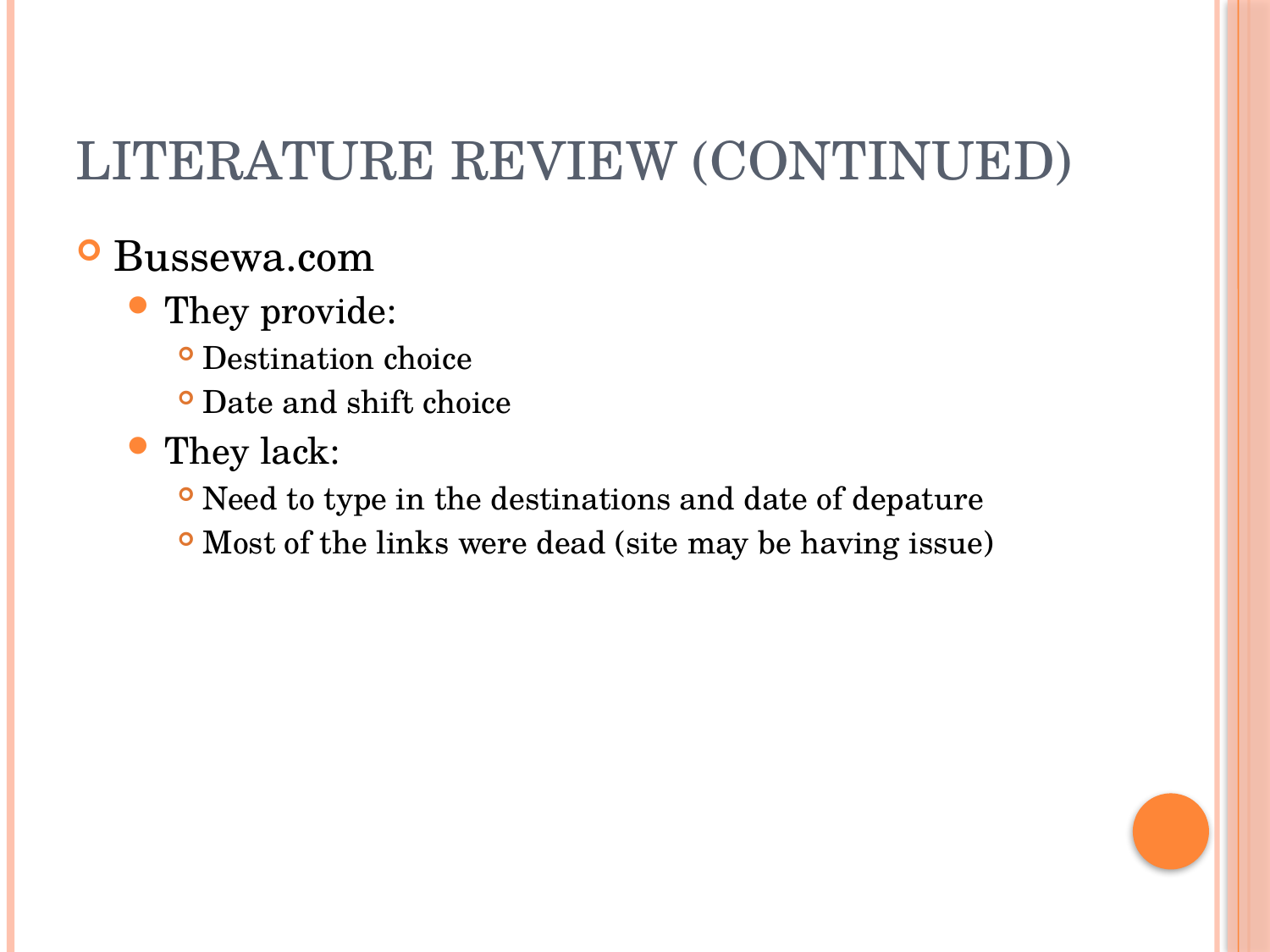

# Literature Review (Continued)
Bussewa.com
They provide:
Destination choice
Date and shift choice
They lack:
Need to type in the destinations and date of depature
Most of the links were dead (site may be having issue)